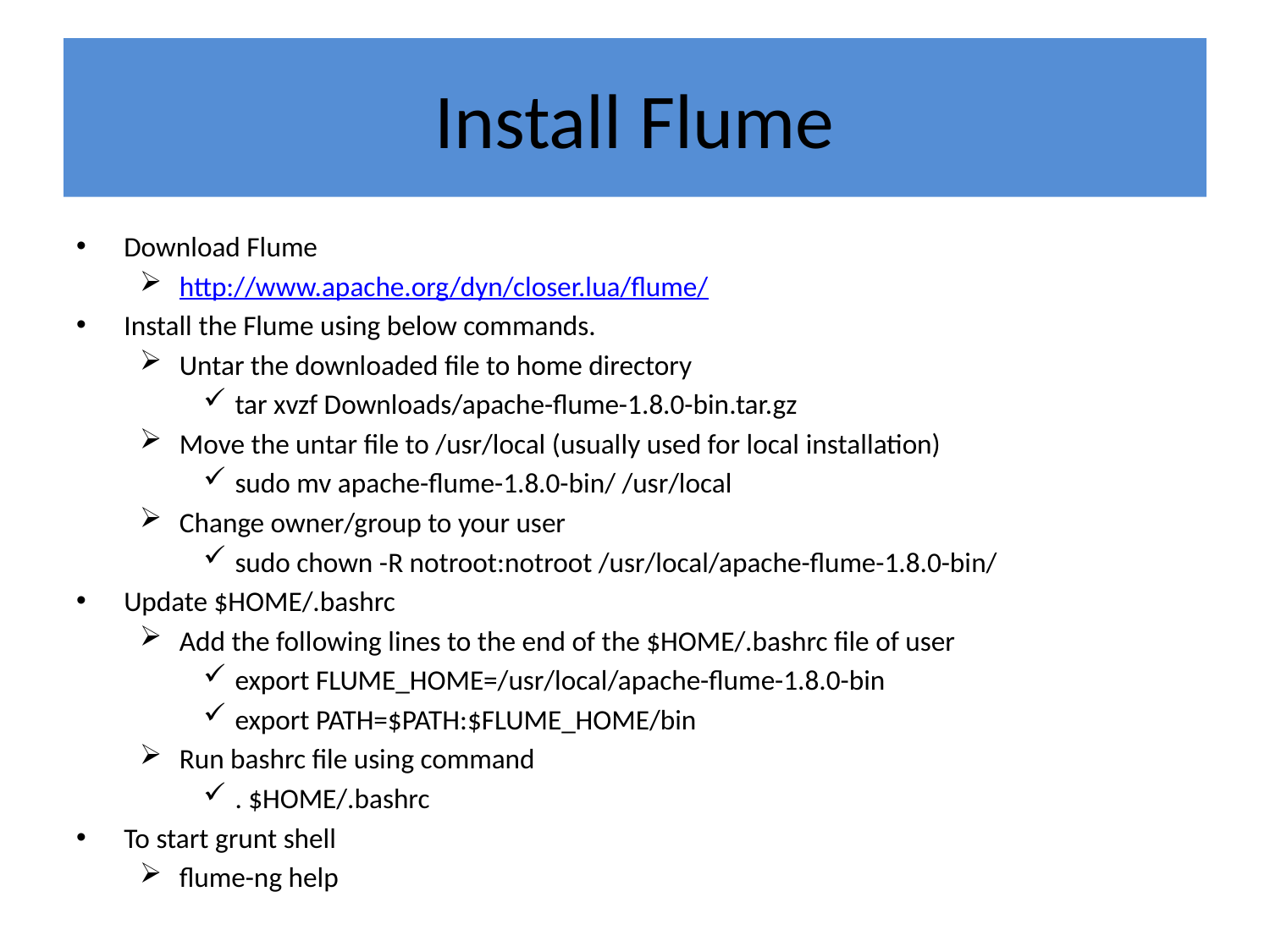

# Install Flume
Download Flume
http://www.apache.org/dyn/closer.lua/flume/
Install the Flume using below commands.
Untar the downloaded file to home directory
tar xvzf Downloads/apache-flume-1.8.0-bin.tar.gz
Move the untar file to /usr/local (usually used for local installation)
sudo mv apache-flume-1.8.0-bin/ /usr/local
Change owner/group to your user
sudo chown -R notroot:notroot /usr/local/apache-flume-1.8.0-bin/
Update $HOME/.bashrc
Add the following lines to the end of the $HOME/.bashrc file of user
export FLUME_HOME=/usr/local/apache-flume-1.8.0-bin
export PATH=$PATH:$FLUME_HOME/bin
Run bashrc file using command
. $HOME/.bashrc
To start grunt shell
flume-ng help